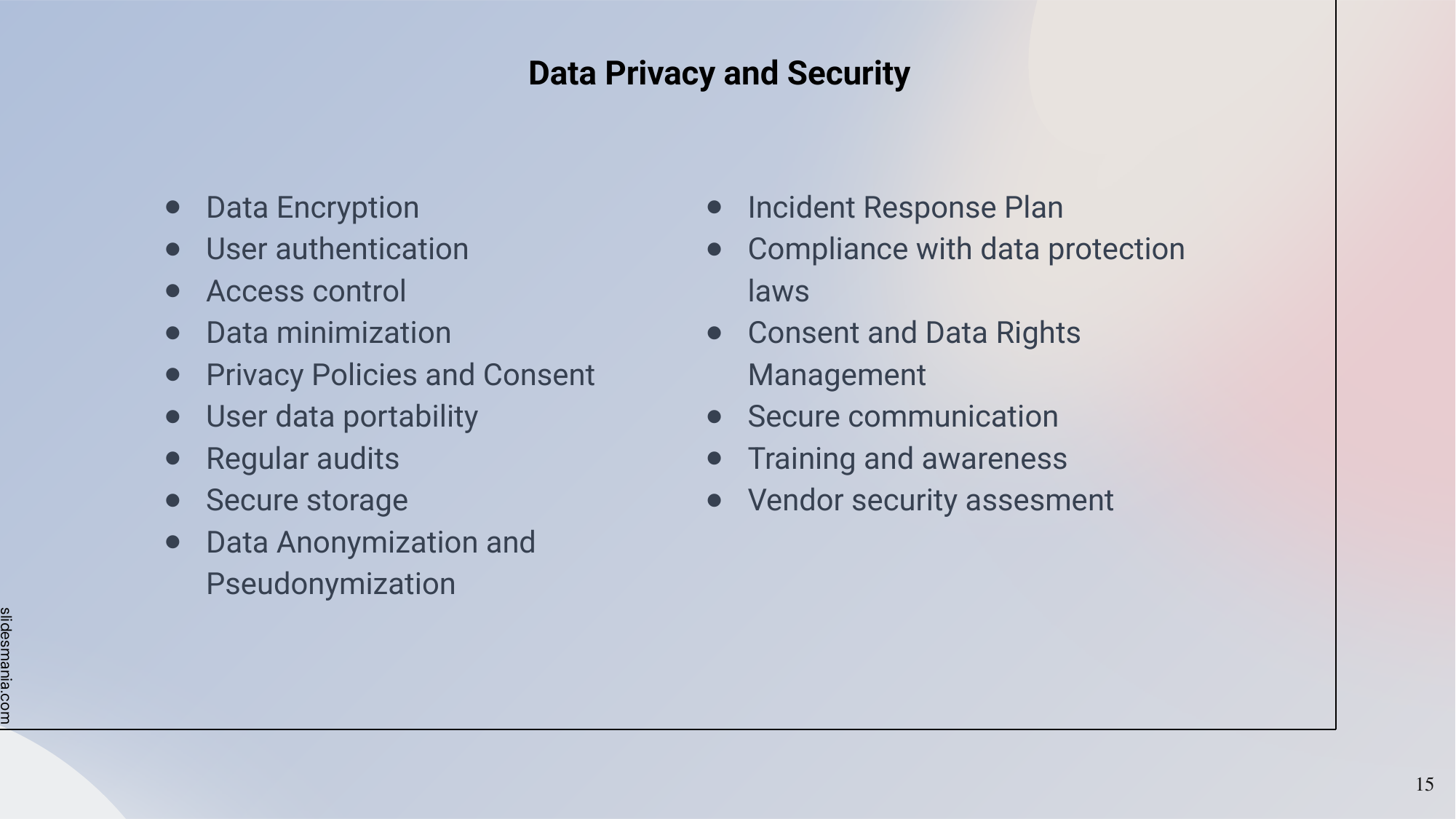

# Data Privacy and Security
Data Encryption
User authentication
Access control
Data minimization
Privacy Policies and Consent
User data portability
Regular audits
Secure storage
Data Anonymization and Pseudonymization
Incident Response Plan
Compliance with data protection laws
Consent and Data Rights Management
Secure communication
Training and awareness
Vendor security assesment
15